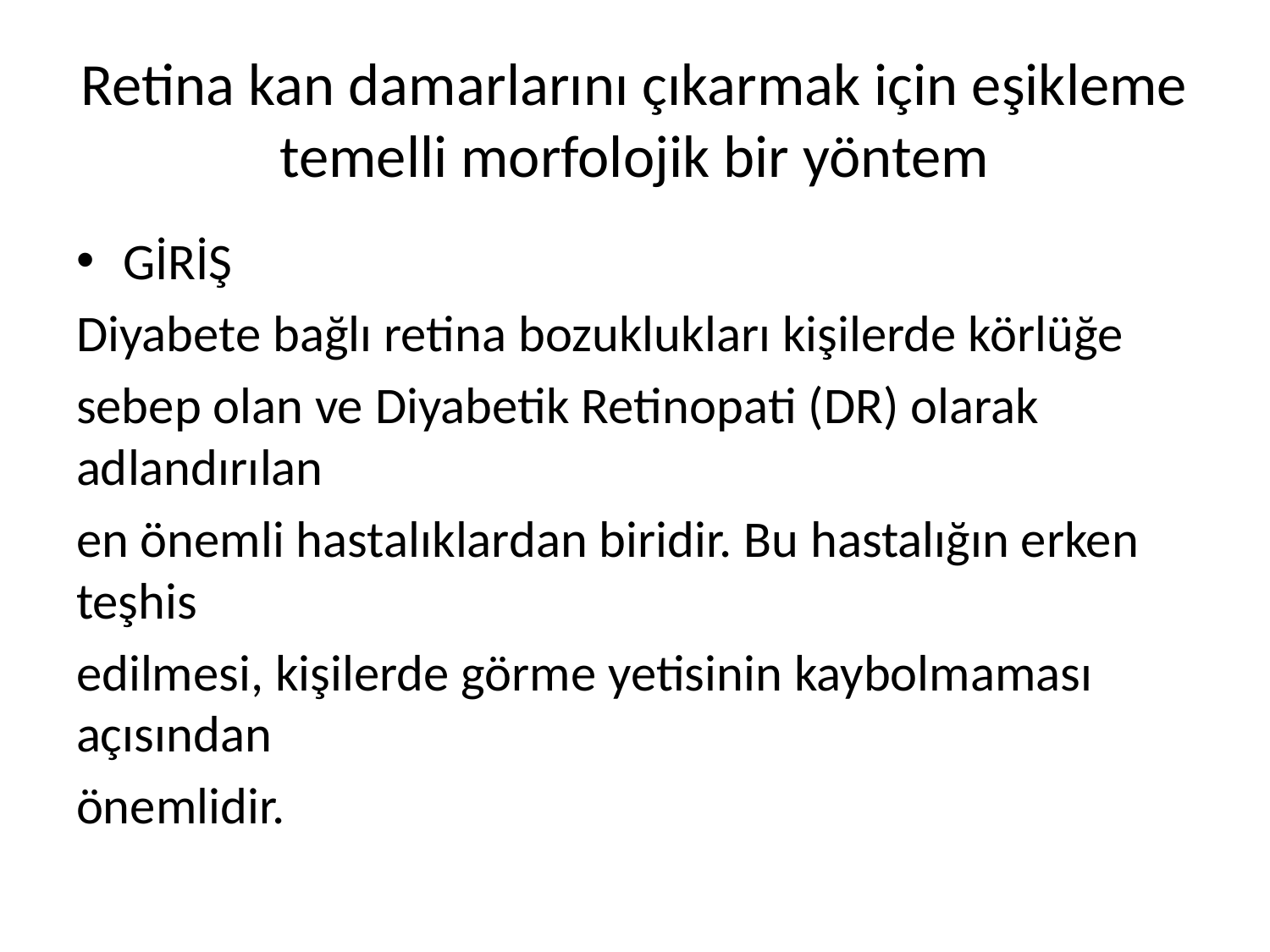

# Retina kan damarlarını çıkarmak için eşikleme temelli morfolojik bir yöntem
GİRİŞ
Diyabete bağlı retina bozuklukları kişilerde körlüğe
sebep olan ve Diyabetik Retinopati (DR) olarak adlandırılan
en önemli hastalıklardan biridir. Bu hastalığın erken teşhis
edilmesi, kişilerde görme yetisinin kaybolmaması açısından
önemlidir.